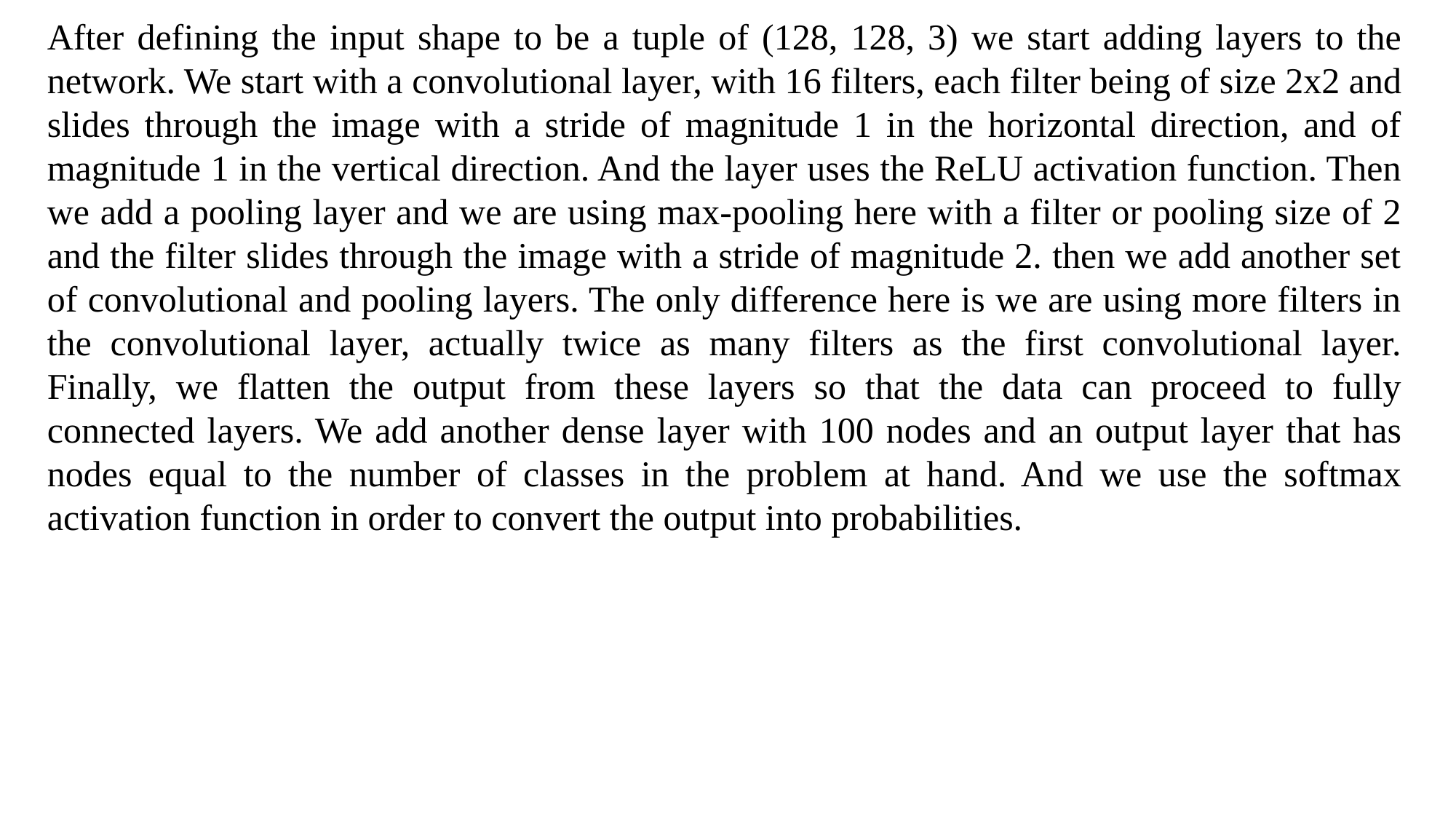

After defining the input shape to be a tuple of (128, 128, 3) we start adding layers to the network. We start with a convolutional layer, with 16 filters, each filter being of size 2x2 and slides through the image with a stride of magnitude 1 in the horizontal direction, and of magnitude 1 in the vertical direction. And the layer uses the ReLU activation function. Then we add a pooling layer and we are using max-pooling here with a filter or pooling size of 2 and the filter slides through the image with a stride of magnitude 2. then we add another set of convolutional and pooling layers. The only difference here is we are using more filters in the convolutional layer, actually twice as many filters as the first convolutional layer. Finally, we flatten the output from these layers so that the data can proceed to fully connected layers. We add another dense layer with 100 nodes and an output layer that has nodes equal to the number of classes in the problem at hand. And we use the softmax activation function in order to convert the output into probabilities.